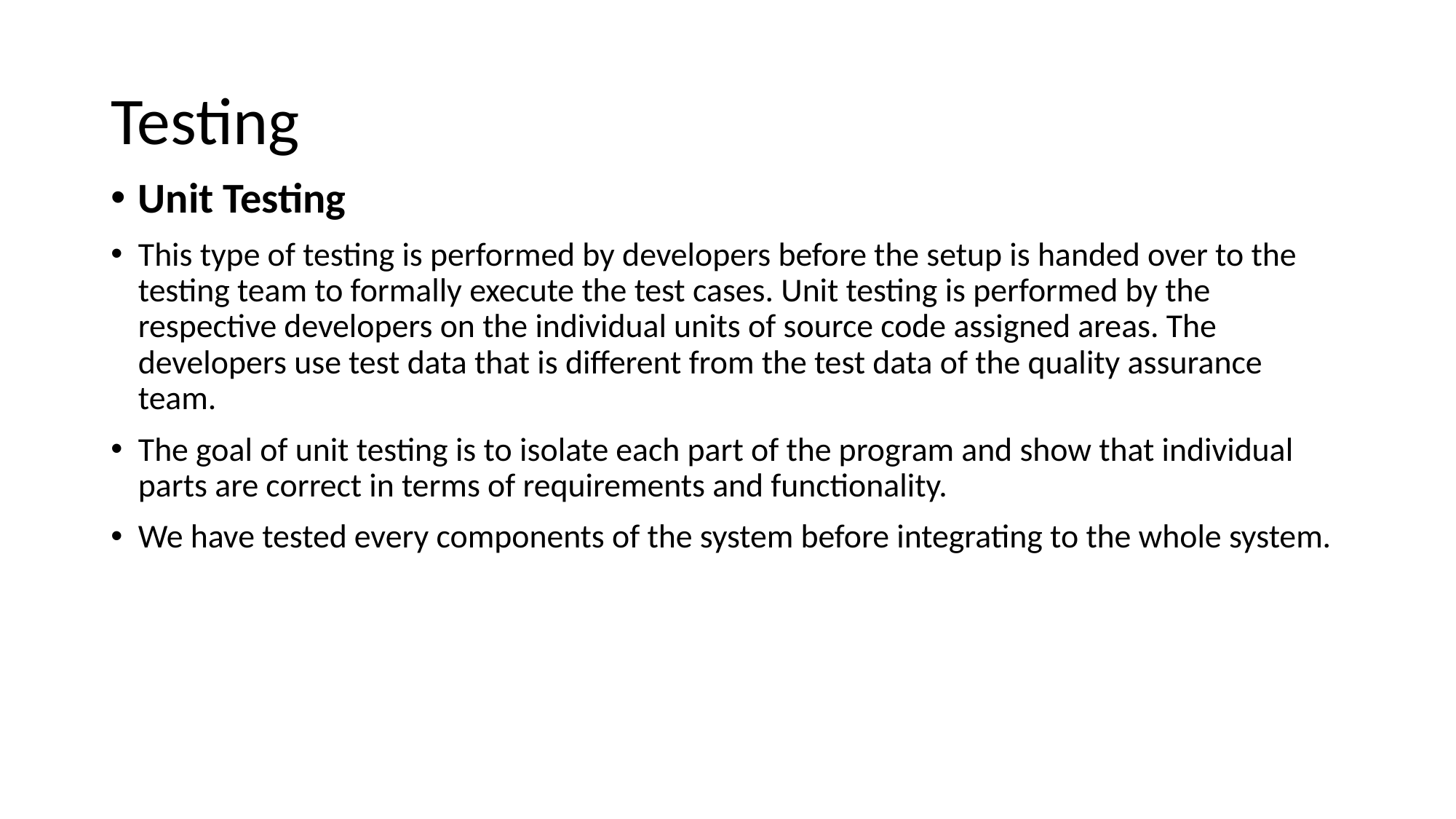

# Testing
Unit Testing
This type of testing is performed by developers before the setup is handed over to the testing team to formally execute the test cases. Unit testing is performed by the respective developers on the individual units of source code assigned areas. The developers use test data that is different from the test data of the quality assurance team.
The goal of unit testing is to isolate each part of the program and show that individual parts are correct in terms of requirements and functionality.
We have tested every components of the system before integrating to the whole system.